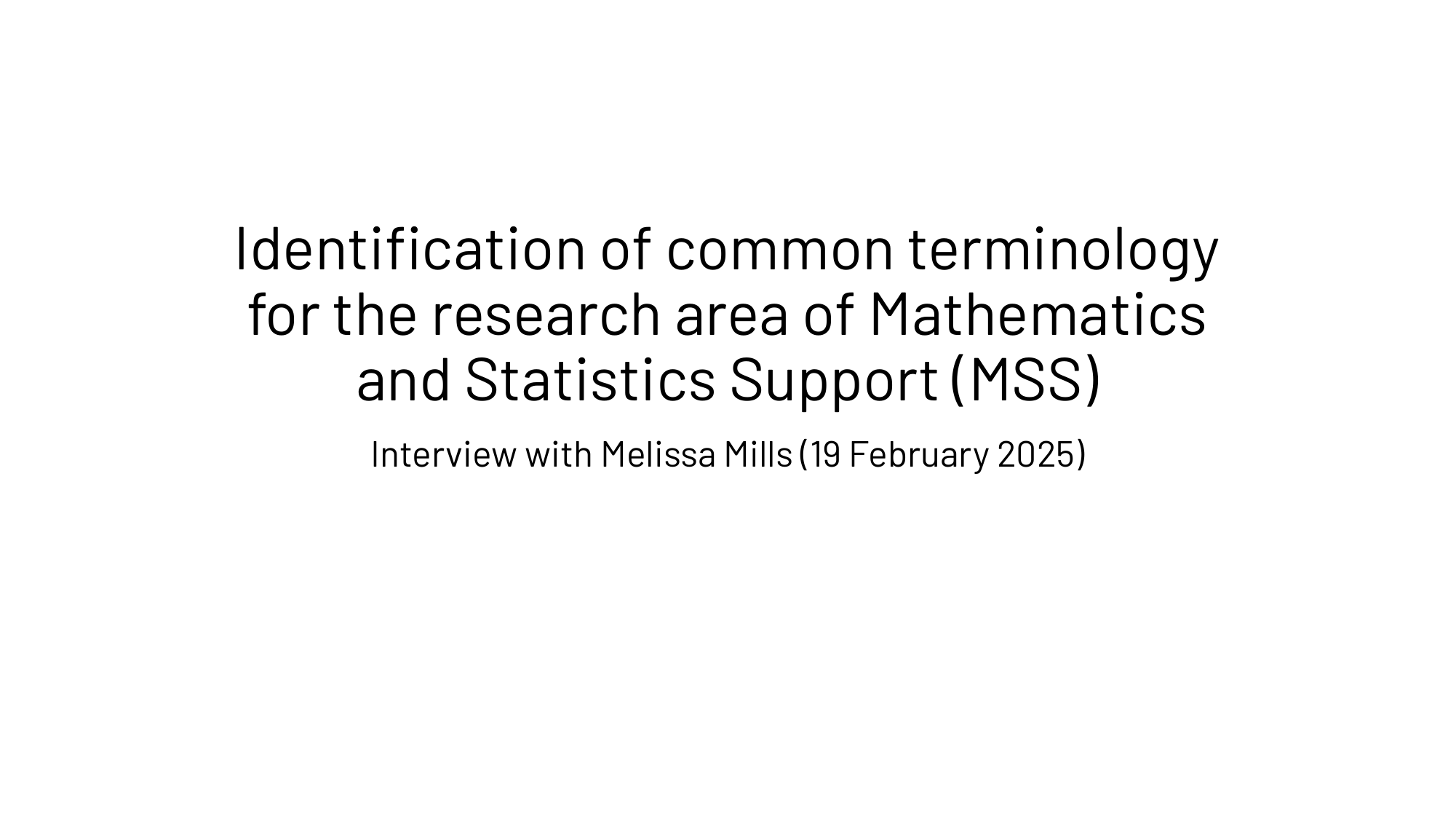

# Identification of common terminology for the research area of Mathematics and Statistics Support (MSS)
Interview with Melissa Mills (19 February 2025)